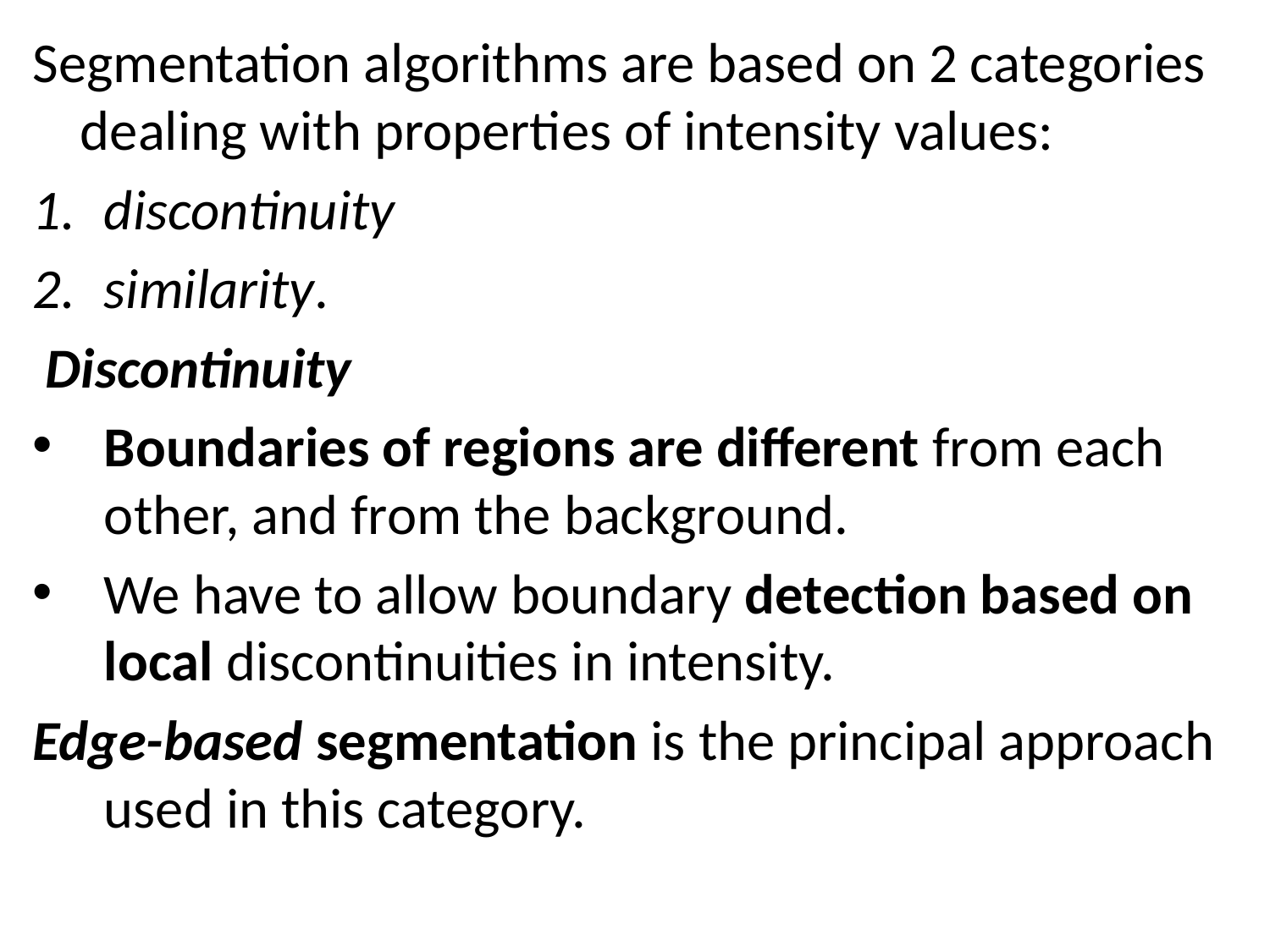

Segmentation algorithms are based on 2 categories dealing with properties of intensity values:
discontinuity
similarity.
 Discontinuity
Boundaries of regions are different from each other, and from the background.
We have to allow boundary detection based on local discontinuities in intensity.
Edge-based segmentation is the principal approach used in this category.